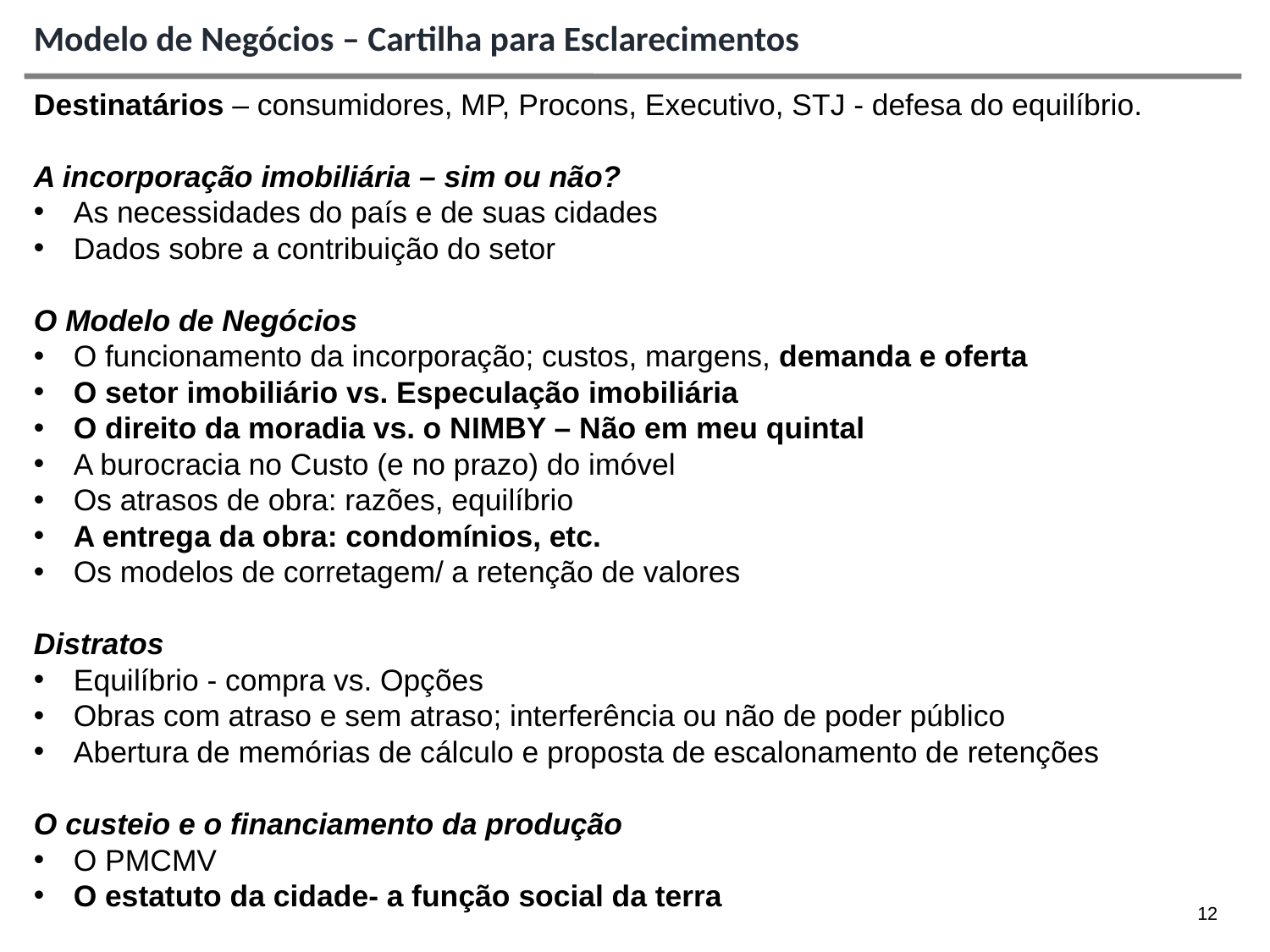

# Modelo de Negócios – Cartilha para Esclarecimentos

Destinatários – consumidores, MP, Procons, Executivo, STJ - defesa do equilíbrio.

A incorporação imobiliária – sim ou não?
As necessidades do país e de suas cidades
Dados sobre a contribuição do setor

O Modelo de Negócios
O funcionamento da incorporação; custos, margens, demanda e oferta
O setor imobiliário vs. Especulação imobiliária
O direito da moradia vs. o NIMBY – Não em meu quintal
A burocracia no Custo (e no prazo) do imóvel
Os atrasos de obra: razões, equilíbrio
A entrega da obra: condomínios, etc.
Os modelos de corretagem/ a retenção de valores

Distratos
Equilíbrio - compra vs. Opções
Obras com atraso e sem atraso; interferência ou não de poder público
Abertura de memórias de cálculo e proposta de escalonamento de retenções

O custeio e o financiamento da produção
O PMCMV
O estatuto da cidade- a função social da terra

12